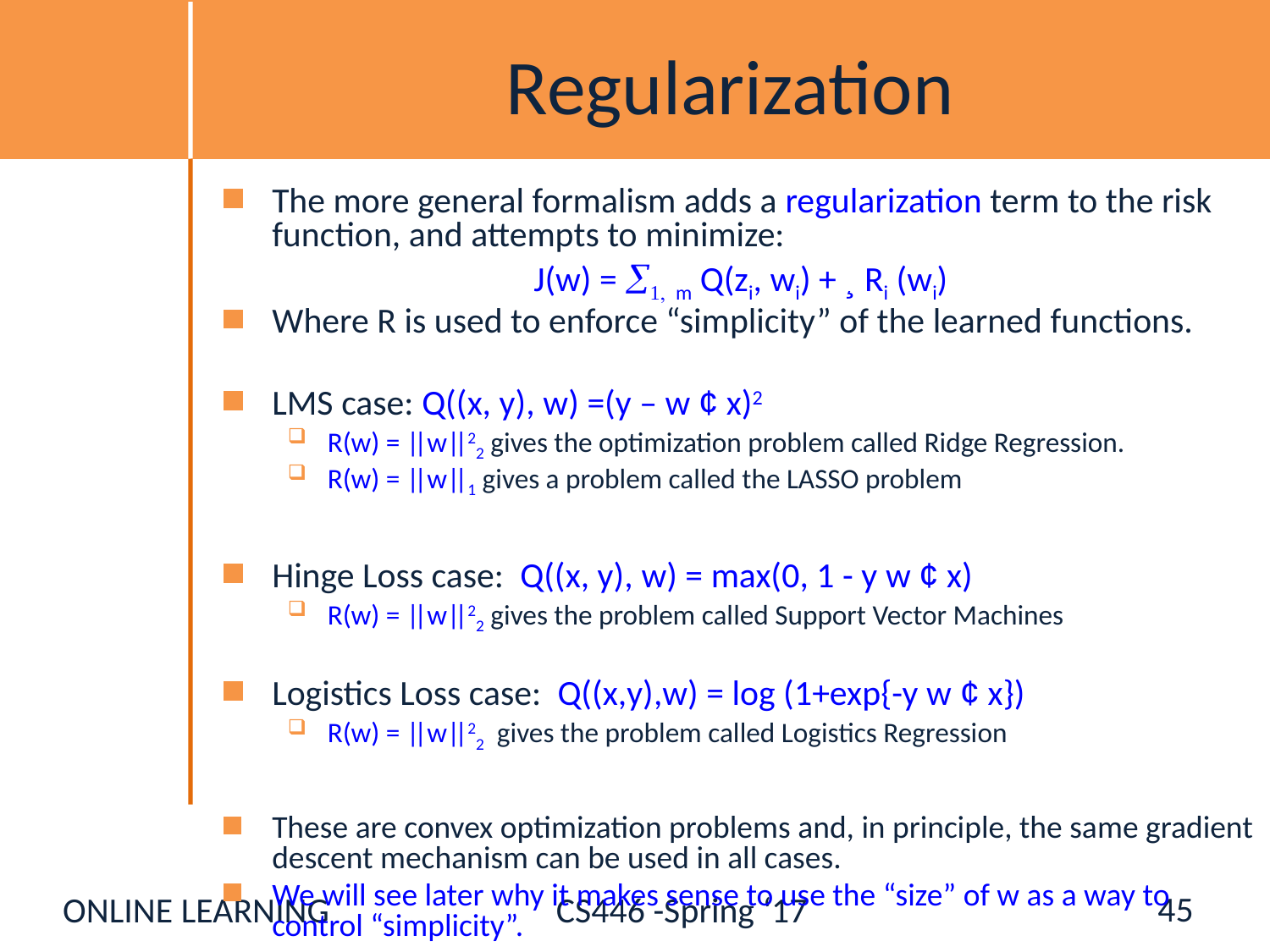

# Regularization
The more general formalism adds a regularization term to the risk function, and attempts to minimize:
J(w) = ∑1, m Q(zi, wi) + ¸ Ri (wi)
Where R is used to enforce “simplicity” of the learned functions.

LMS case: Q((x, y), w) =(y – w ¢ x)2
R(w) = ||w||22 gives the optimization problem called Ridge Regression.
R(w) = ||w||1 gives a problem called the LASSO problem

Hinge Loss case:  Q((x, y), w) = max(0, 1 - y w ¢ x)
R(w) = ||w||22 gives the problem called Support Vector Machines

Logistics Loss case:  Q((x,y),w) = log (1+exp{-y w ¢ x})
R(w) = ||w||22  gives the problem called Logistics Regression

These are convex optimization problems and, in principle, the same gradient descent mechanism can be used in all cases.
We will see later why it makes sense to use the “size” of w as a way to control “simplicity”.

45